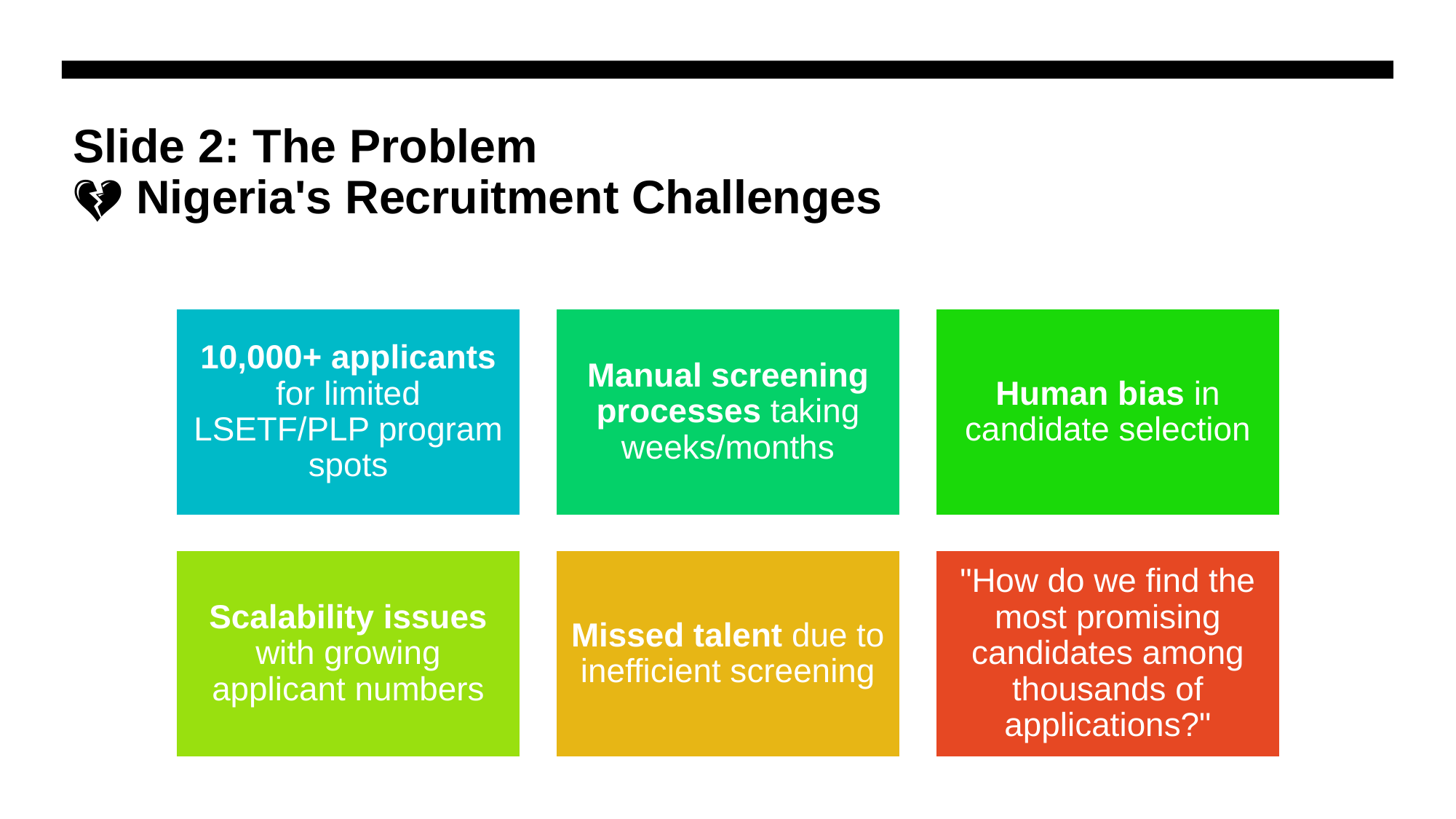

# Slide 2: The Problem 💔 Nigeria's Recruitment Challenges
10,000+ applicants for limited LSETF/PLP program spots
Manual screening processes taking weeks/months
Human bias in candidate selection
Scalability issues with growing applicant numbers
Missed talent due to inefficient screening
"How do we find the most promising candidates among thousands of applications?"